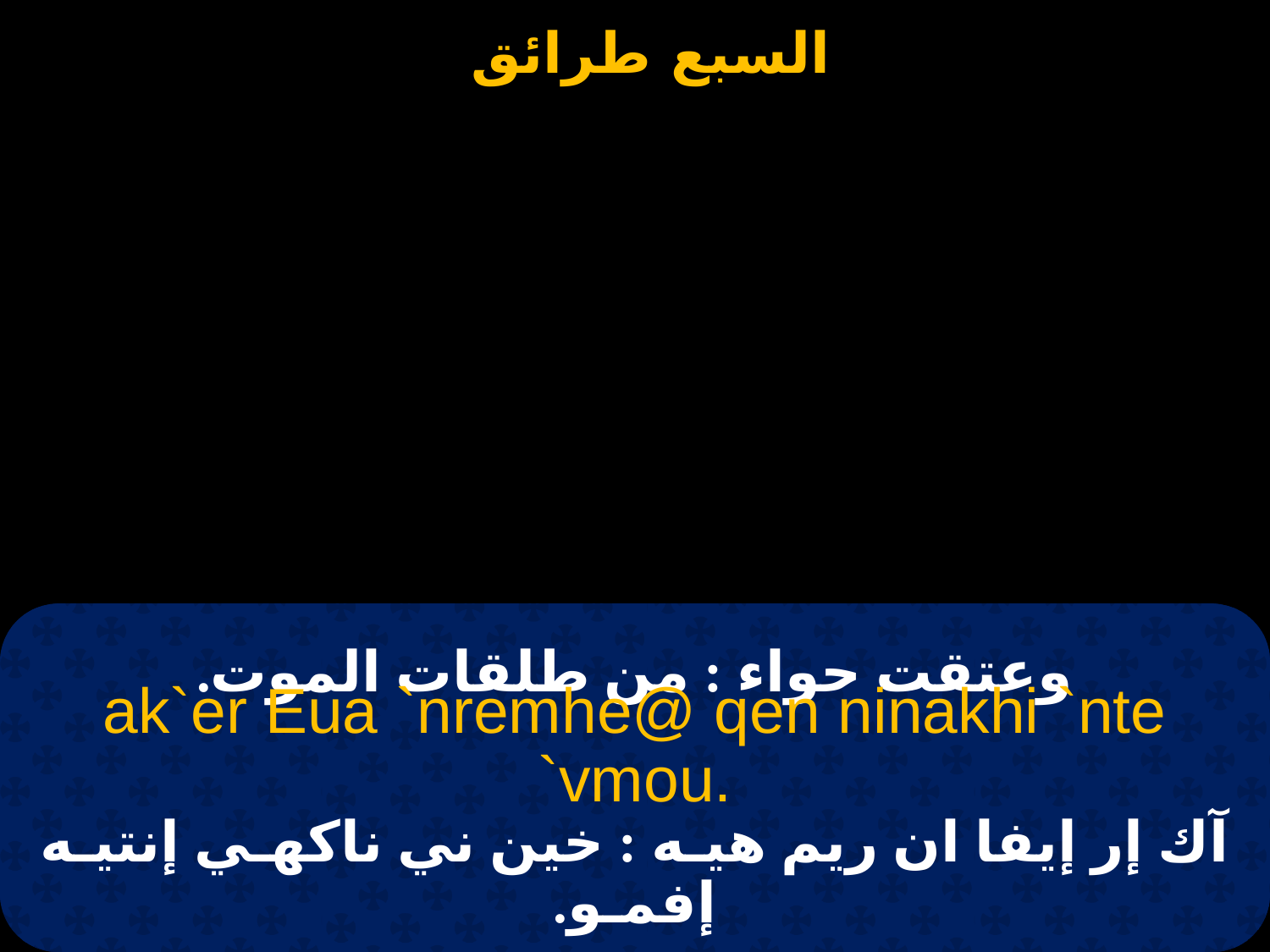

# وعتقت حواء : من طلقات الموت.
ak`er Eua `nremhe@ qen ninakhi `nte `vmou.
آك إر إيفا ان ريم هيـه : خين ني ناكهـي إنتيـه إفمـو.